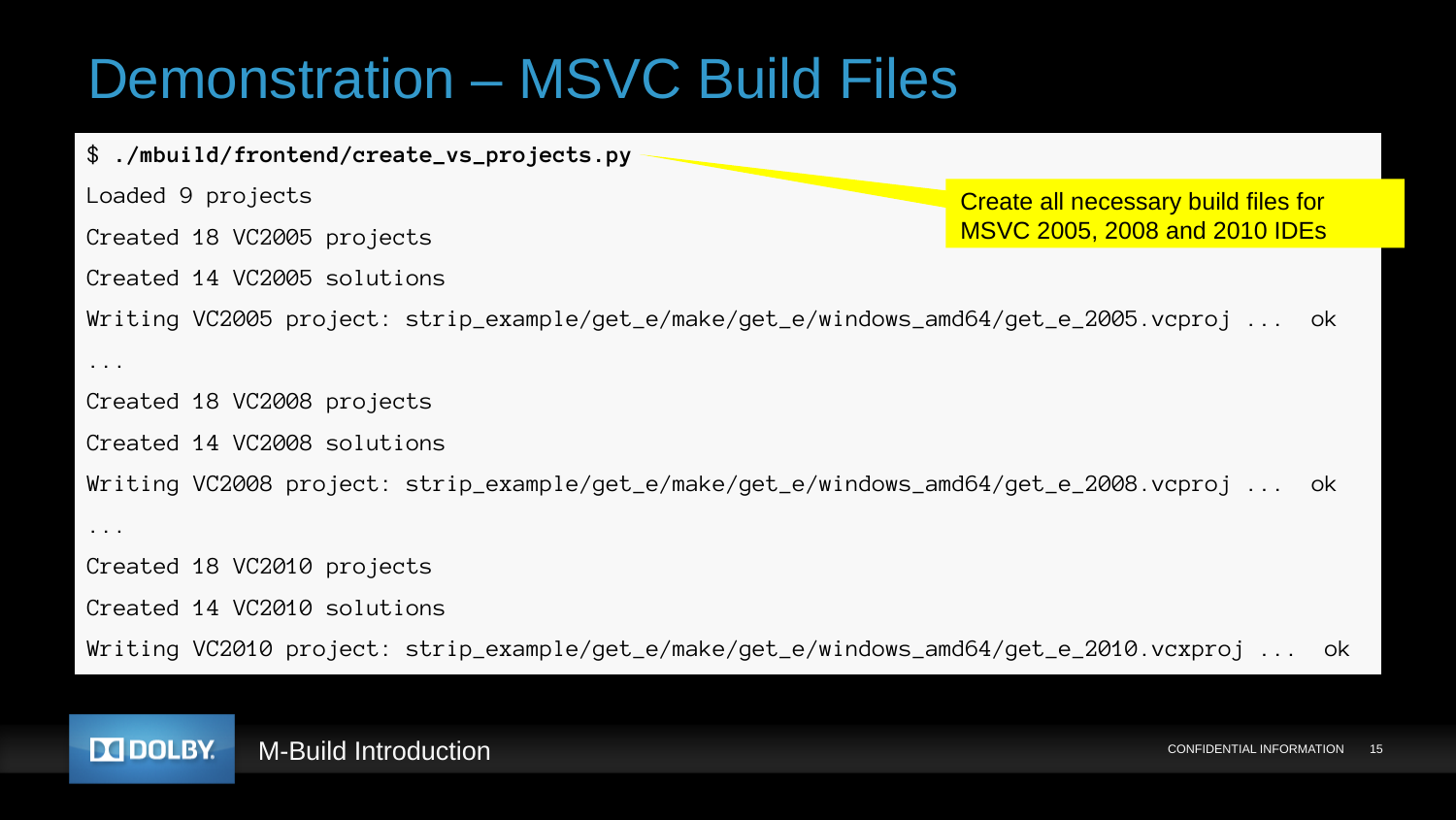

# Demonstration – MSVC Build Files
$ ./mbuild/frontend/create_vs_projects.py
Loaded 9 projects
Created 18 VC2005 projects
Created 14 VC2005 solutions
Writing VC2005 project: strip_example/get_e/make/get_e/windows_amd64/get_e_2005.vcproj ...  ok
...
Created 18 VC2008 projects
Created 14 VC2008 solutions
Writing VC2008 project: strip_example/get_e/make/get_e/windows_amd64/get_e_2008.vcproj ...  ok
...
Created 18 VC2010 projects
Created 14 VC2010 solutions
Writing VC2010 project: strip_example/get_e/make/get_e/windows_amd64/get_e_2010.vcxproj ...  ok
...
Create all necessary build files for MSVC 2005, 2008 and 2010 IDEs
CONFIDENTIAL INFORMATION
15